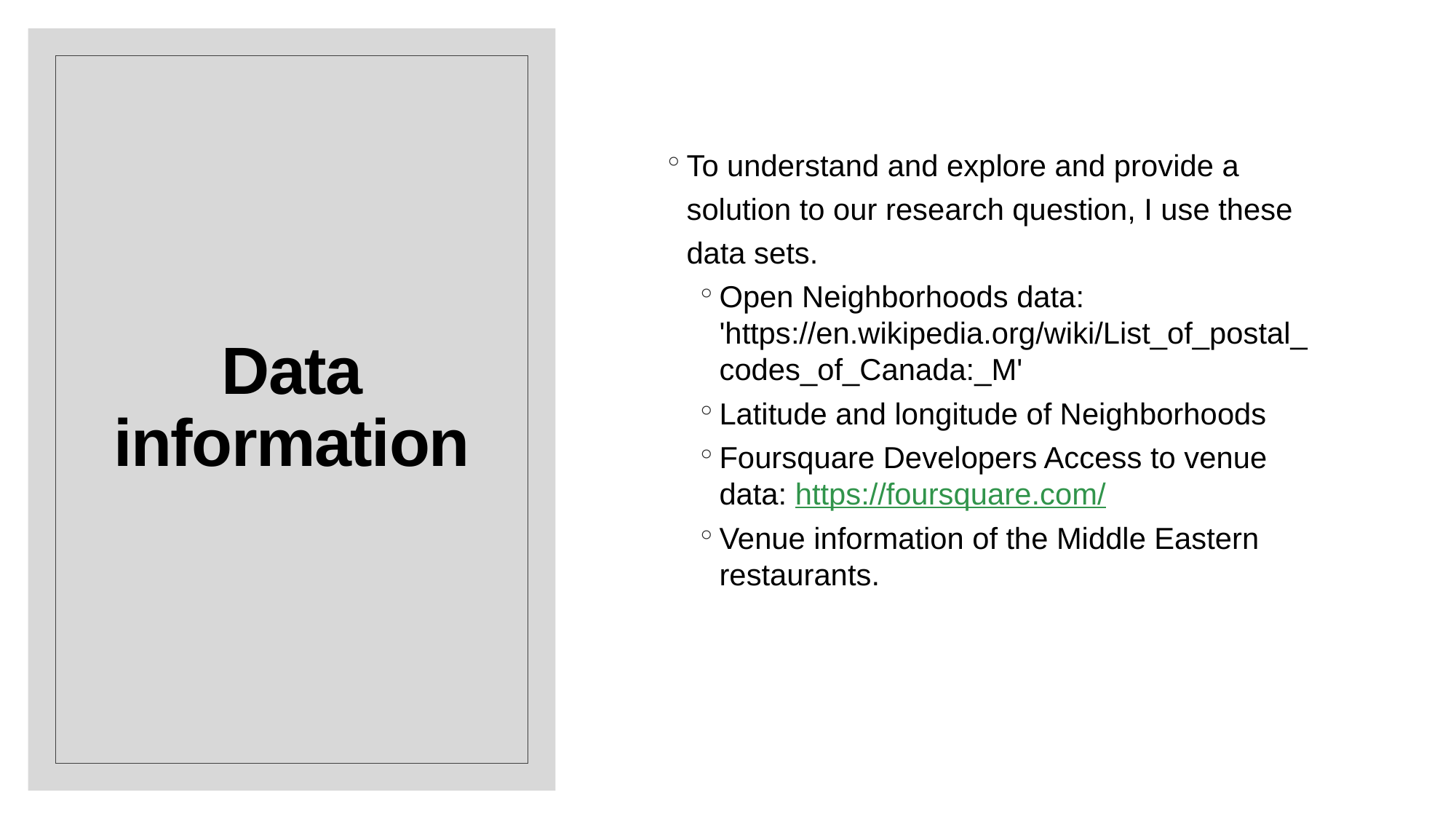

To understand and explore and provide a solution to our research question, I use these data sets.
Open Neighborhoods data: 'https://en.wikipedia.org/wiki/List_of_postal_codes_of_Canada:_M'
Latitude and longitude of Neighborhoods
Foursquare Developers Access to venue data: https://foursquare.com/
Venue information of the Middle Eastern restaurants.

# Data information